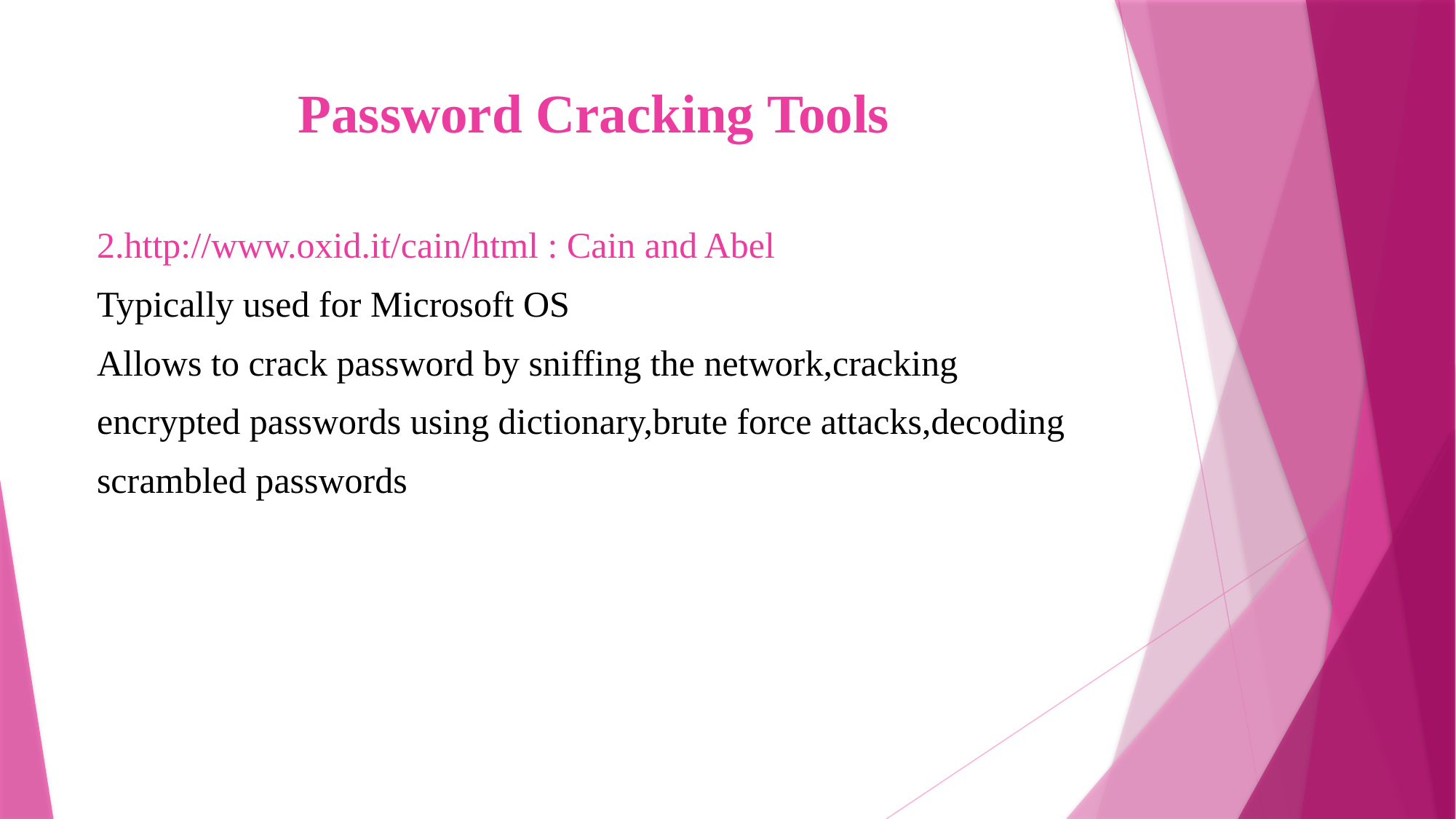

# Password Cracking Tools
2.http://www.oxid.it/cain/html : Cain and Abel
Typically used for Microsoft OS
Allows to crack password by sniffing the network,cracking
encrypted passwords using dictionary,brute force attacks,decoding
scrambled passwords